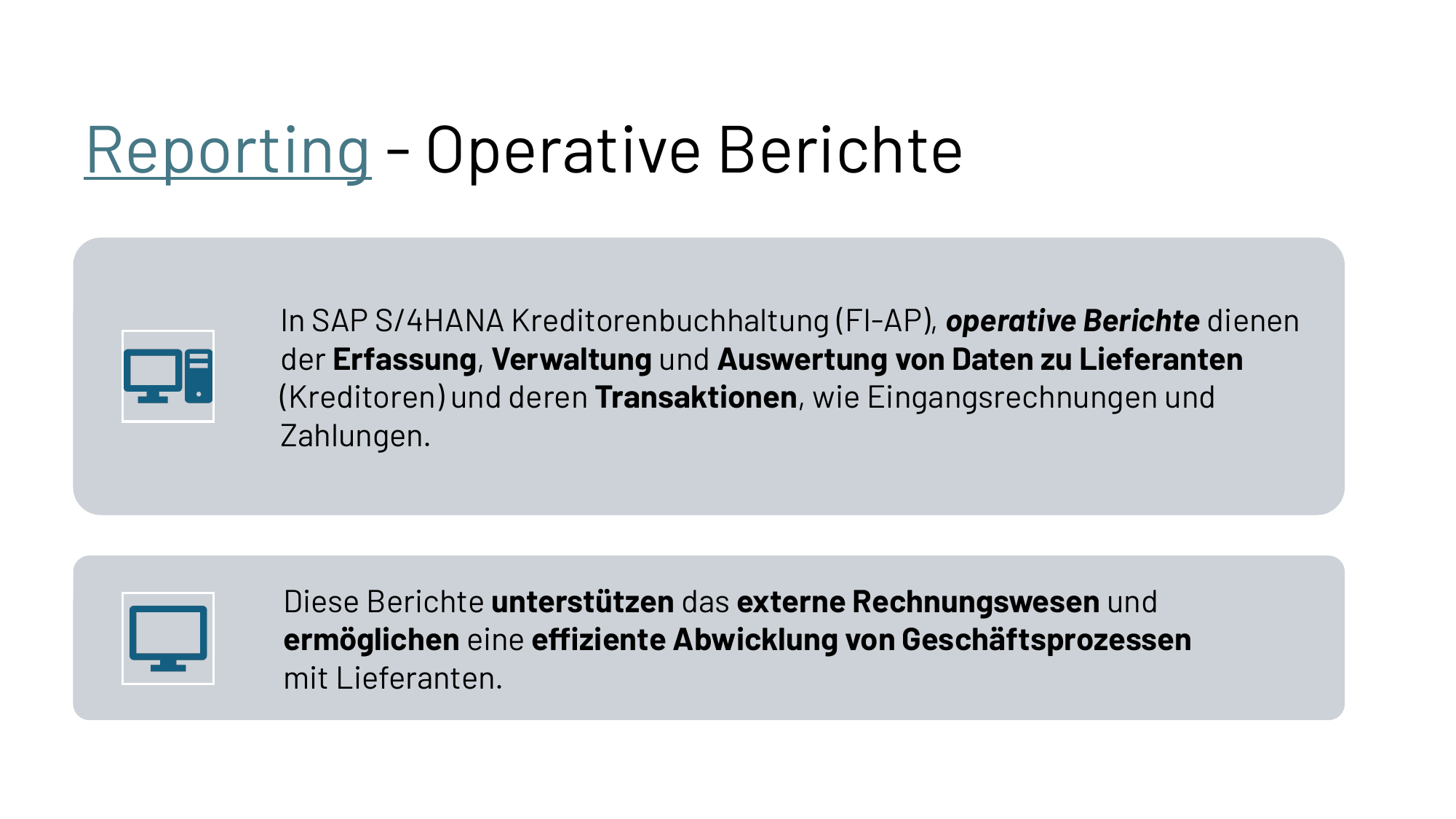

# Reporting - Operative Berichte
In SAP S/4HANA Kreditorenbuchhaltung (FI-AP), operative Berichte dienen der Erfassung, Verwaltung und Auswertung von Daten zu Lieferanten (Kreditoren) und deren Transaktionen, wie Eingangsrechnungen und Zahlungen.
Diese Berichte unterstützen das externe Rechnungswesen und ermöglichen eine effiziente Abwicklung von Geschäftsprozessen mit Lieferanten.